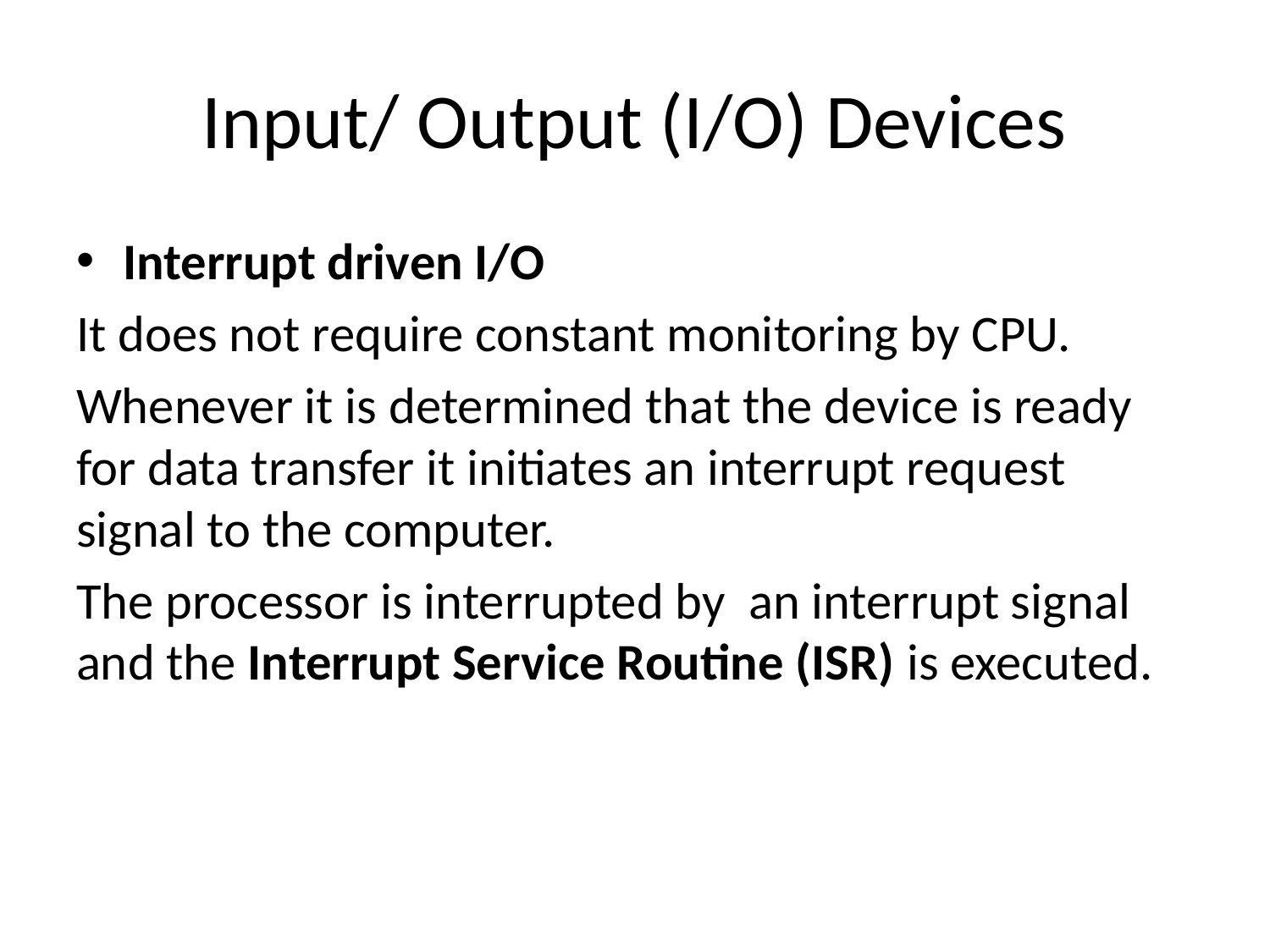

# Input/ Output (I/O) Devices
Interrupt driven I/O
It does not require constant monitoring by CPU.
Whenever it is determined that the device is ready for data transfer it initiates an interrupt request signal to the computer.
The processor is interrupted by  an interrupt signal and the Interrupt Service Routine (ISR) is executed.